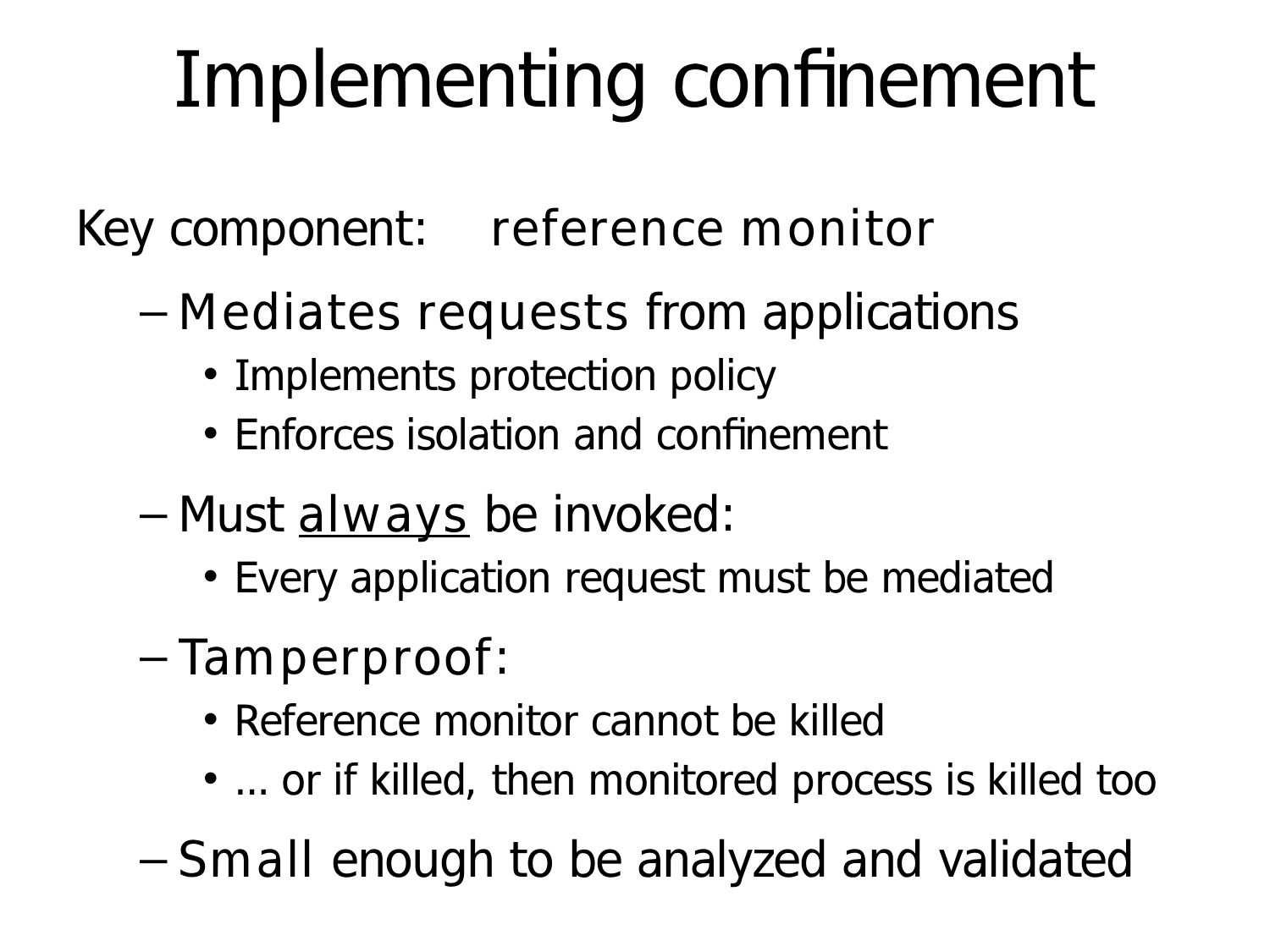

# Implementing confinement
Key component:    reference monitor
Mediates requests from applications
Implements protection policy
Enforces isolation and confinement
Must always be invoked:
Every application request must be mediated
Tamperproof:
Reference monitor cannot be killed
… or if killed, then monitored process is killed too
Small enough to be analyzed and validated